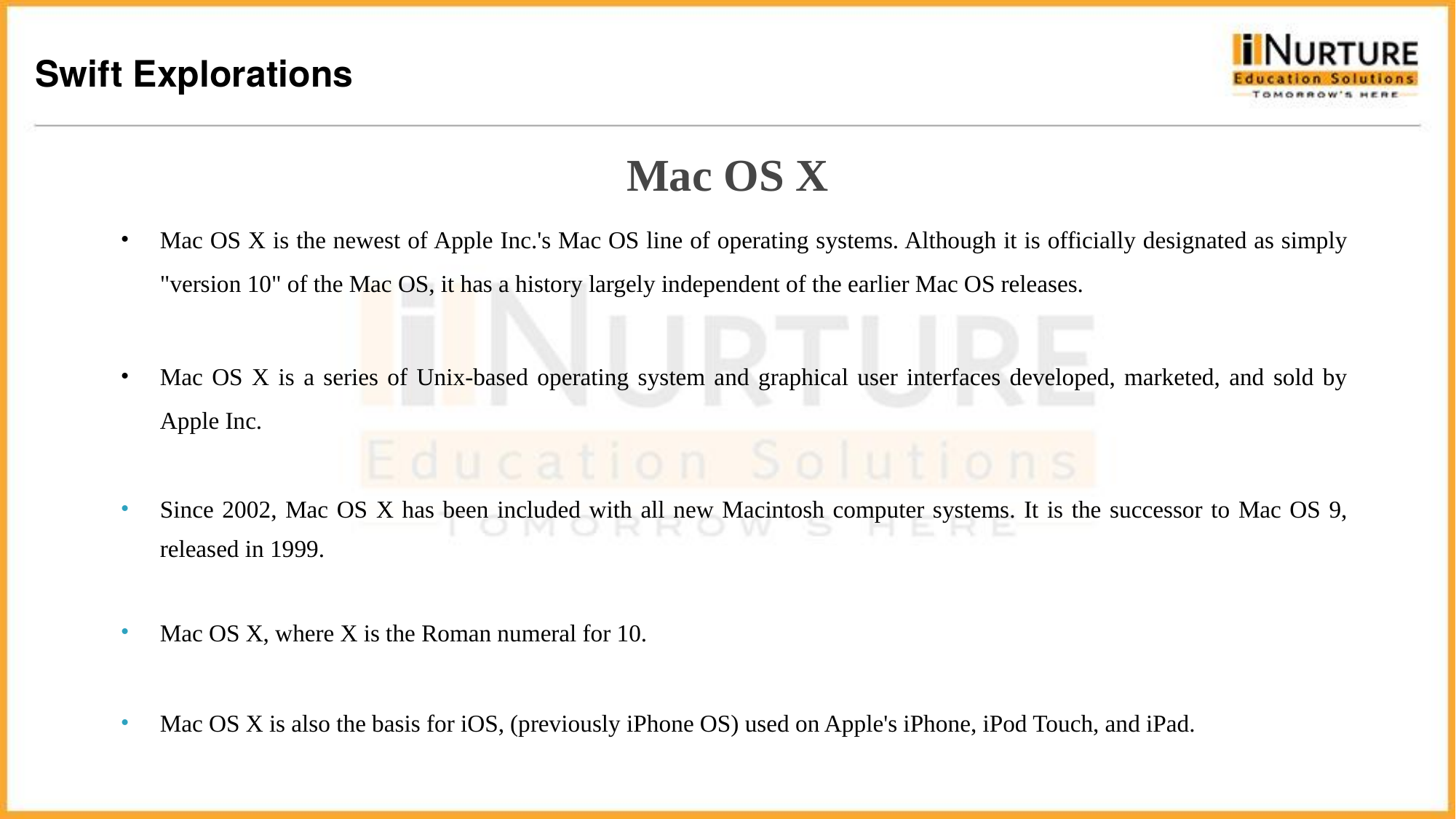

Swift Explorations
# Mac OS X

Mac OS X is the newest of Apple Inc.'s Mac OS line of operating systems. Although it is officially designated as simply "version 10" of the Mac OS, it has a history largely independent of the earlier Mac OS releases.

Mac OS X is a series of Unix-based operating system and graphical user interfaces developed, marketed, and sold by Apple Inc.

Since 2002, Mac OS X has been included with all new Macintosh computer systems. It is the successor to Mac OS 9, released in 1999.

Mac OS X, where X is the Roman numeral for 10.

Mac OS X is also the basis for iOS, (previously iPhone OS) used on Apple's iPhone, iPod Touch, and iPad.